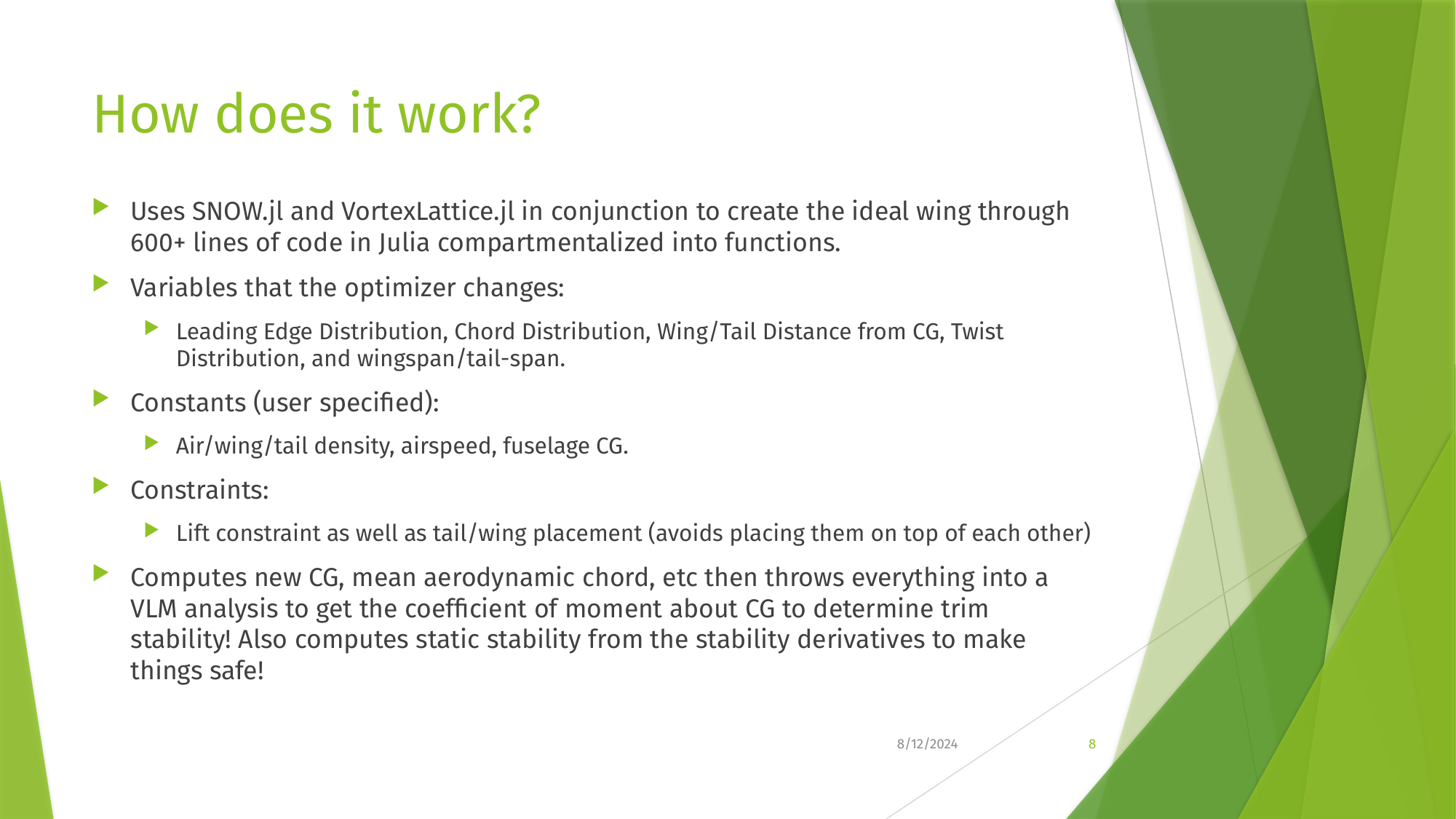

# How does it work?
Uses SNOW.jl and VortexLattice.jl in conjunction to create the ideal wing through 600+ lines of code in Julia compartmentalized into functions.
Variables that the optimizer changes:
Leading Edge Distribution, Chord Distribution, Wing/Tail Distance from CG, Twist Distribution, and wingspan/tail-span.
Constants (user specified):
Air/wing/tail density, airspeed, fuselage CG.
Constraints:
Lift constraint as well as tail/wing placement (avoids placing them on top of each other)
Computes new CG, mean aerodynamic chord, etc then throws everything into a VLM analysis to get the coefficient of moment about CG to determine trim stability! Also computes static stability from the stability derivatives to make things safe!
8/12/2024
8